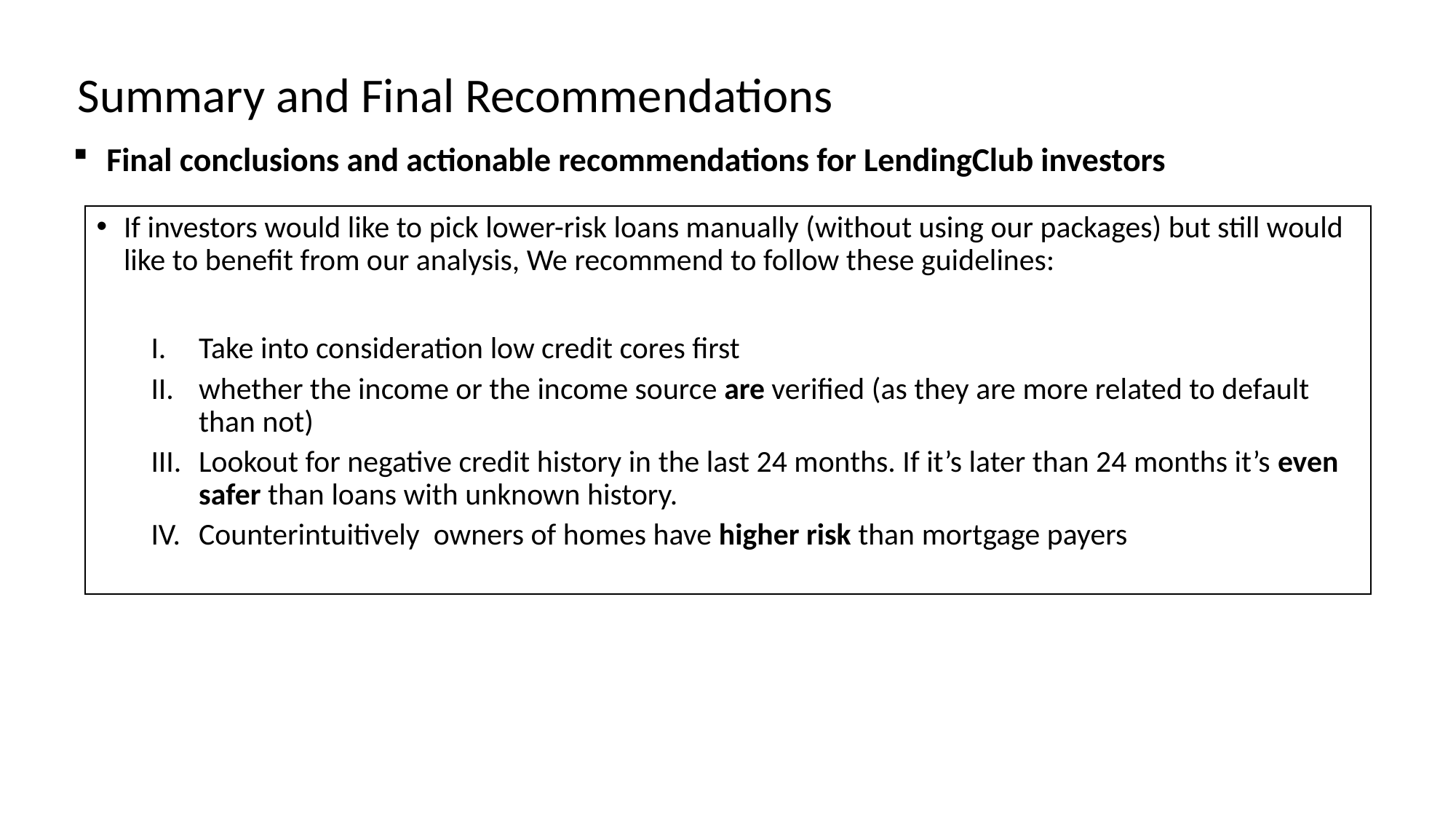

Summary and Final Recommendations
 Final conclusions and actionable recommendations for LendingClub investors

If investors would like to pick lower-risk loans manually (without using our packages) but still would like to benefit from our analysis, We recommend to follow these guidelines:

Take into consideration low credit cores first
whether the income or the income source are verified (as they are more related to default than not)
Lookout for negative credit history in the last 24 months. If it’s later than 24 months it’s even safer than loans with unknown history.
Counterintuitively  owners of homes have higher risk than mortgage payers